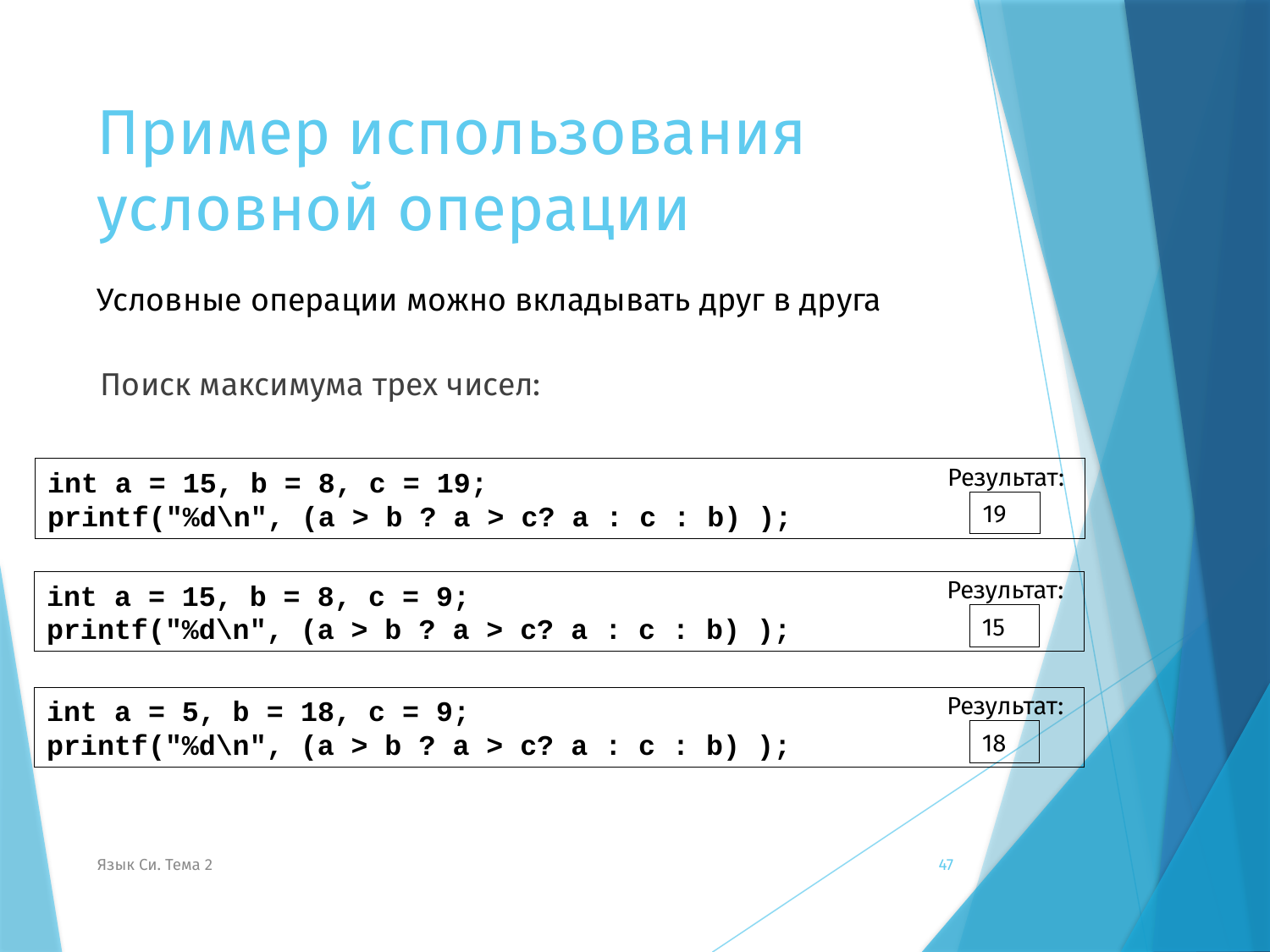

# Пример использования условной операции
Условные операции можно вкладывать друг в друга
Поиск максимума трех чисел:
Результат:
int a = 15, b = 8, с = 19;
printf("%d\n", (a > b ? a > c? a : c : b) );
19
Результат:
int a = 15, b = 8, с = 9;
printf("%d\n", (a > b ? a > c? a : c : b) );
15
Результат:
int a = 5, b = 18, с = 9;
printf("%d\n", (a > b ? a > c? a : c : b) );
18
Язык Си. Тема 2
47